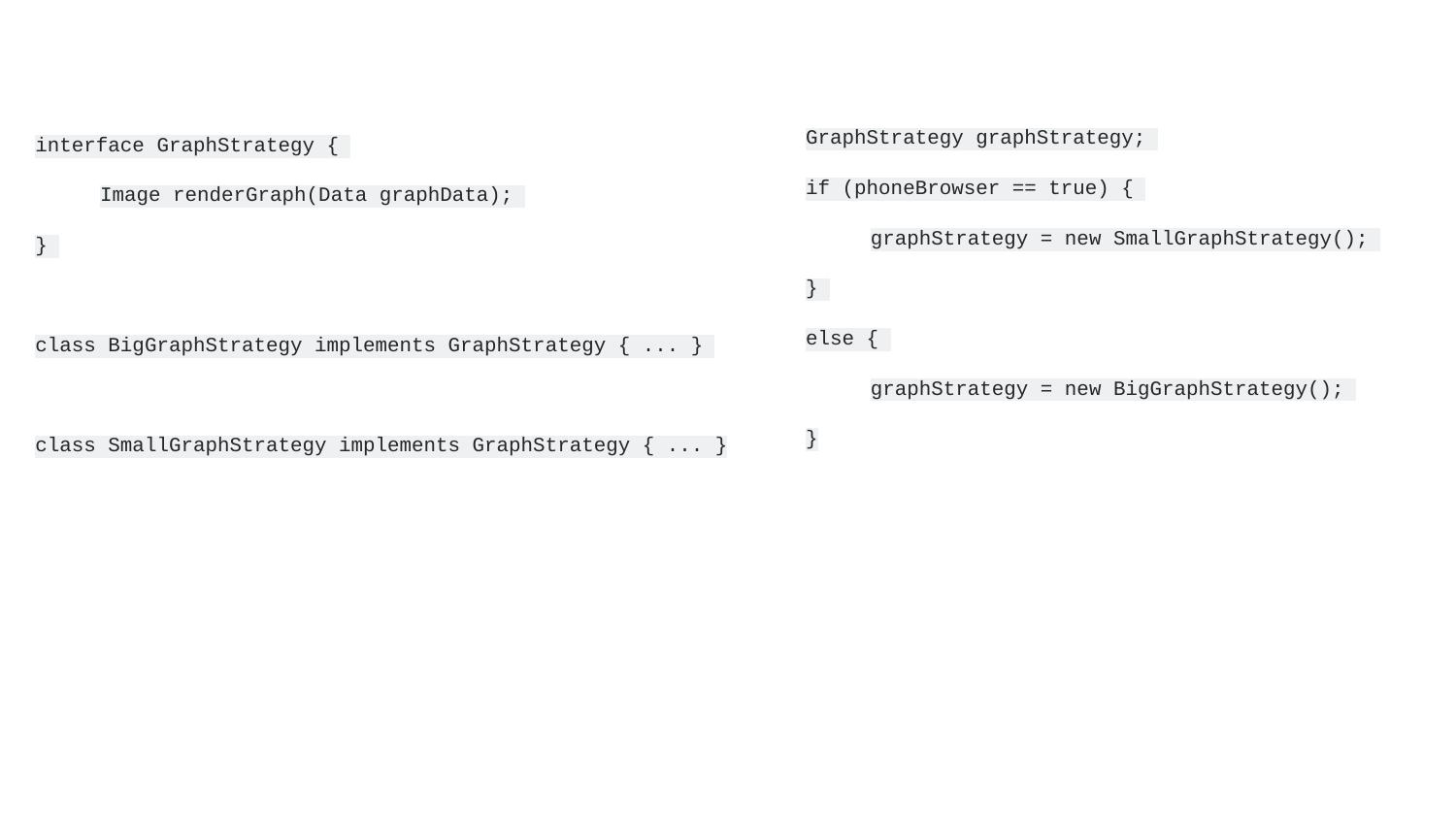

# GraphStrategy graphStrategy;
if (phoneBrowser == true) {
graphStrategy = new SmallGraphStrategy();
}
else {
graphStrategy = new BigGraphStrategy();
}

interface GraphStrategy {
Image renderGraph(Data graphData);
}

class BigGraphStrategy implements GraphStrategy { ... }

class SmallGraphStrategy implements GraphStrategy { ... }